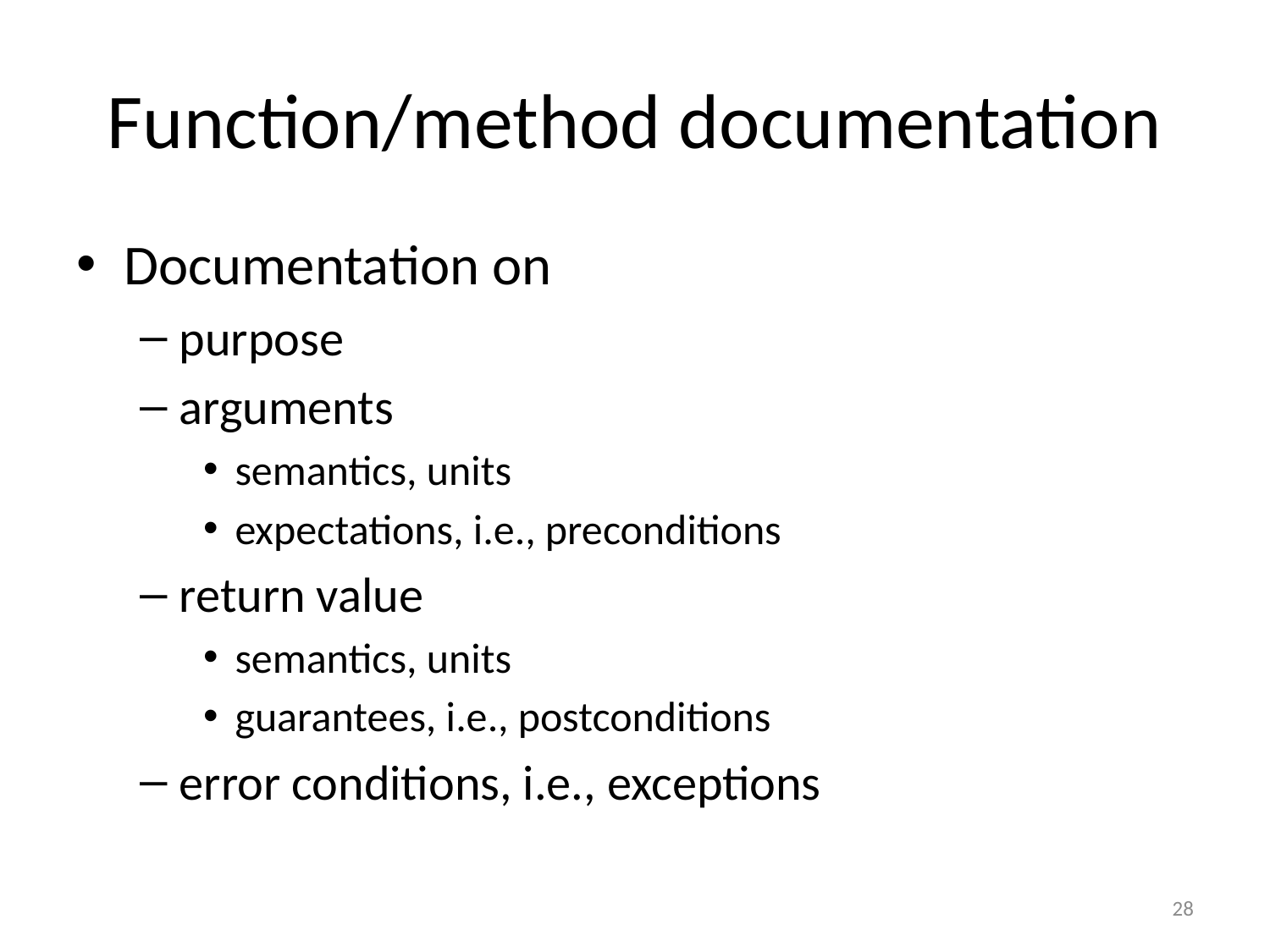

# Function/method documentation
Documentation on
purpose
arguments
semantics, units
expectations, i.e., preconditions
return value
semantics, units
guarantees, i.e., postconditions
error conditions, i.e., exceptions

28